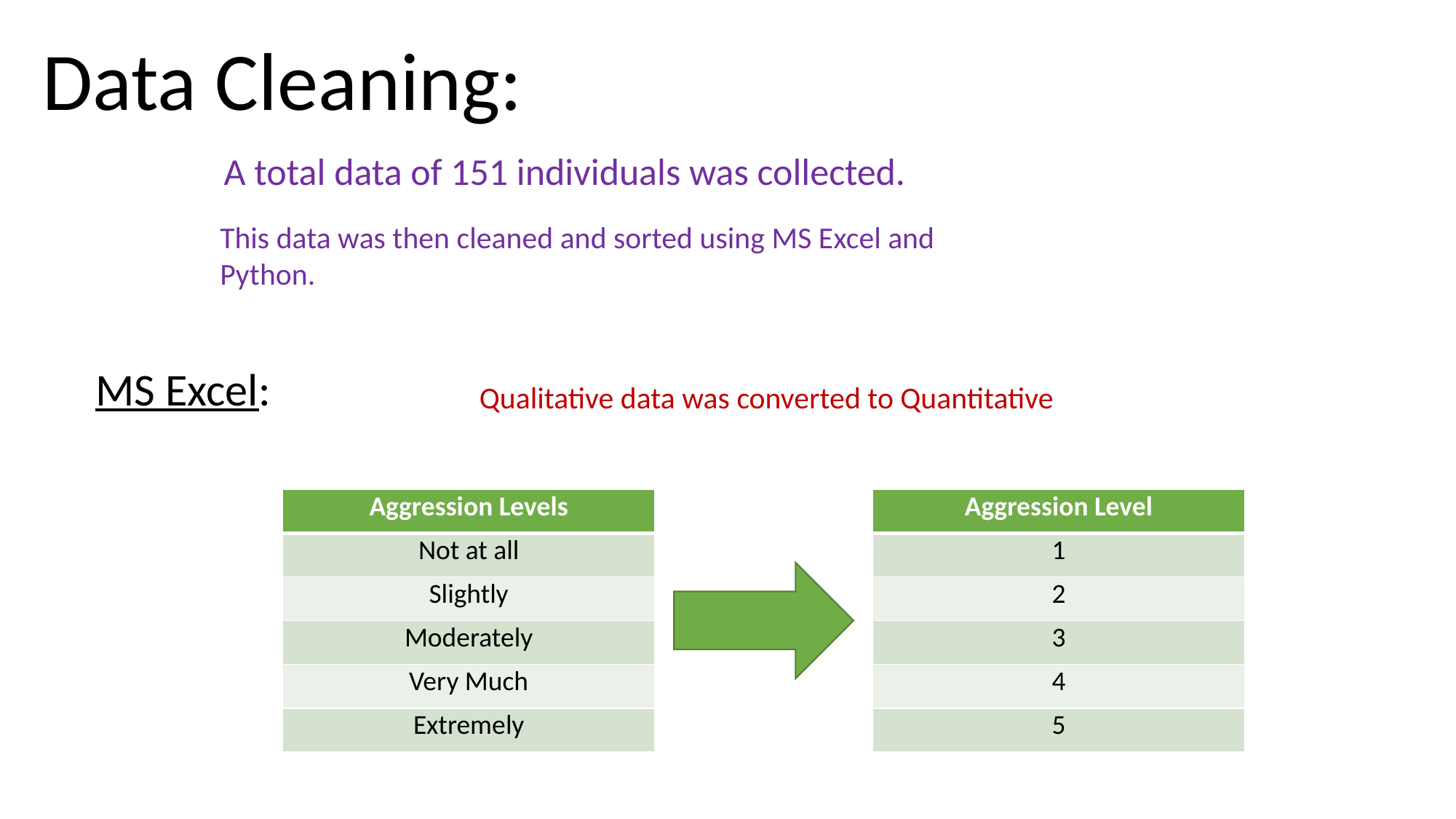

Data Cleaning:
A total data of 151 individuals was collected.
This data was then cleaned and sorted using MS Excel and Python.
MS Excel:
Qualitative data was converted to Quantitative
| Aggression Levels |
| --- |
| Not at all |
| Slightly |
| Moderately |
| Very Much |
| Extremely |
| Aggression Level |
| --- |
| 1 |
| 2 |
| 3 |
| 4 |
| 5 |